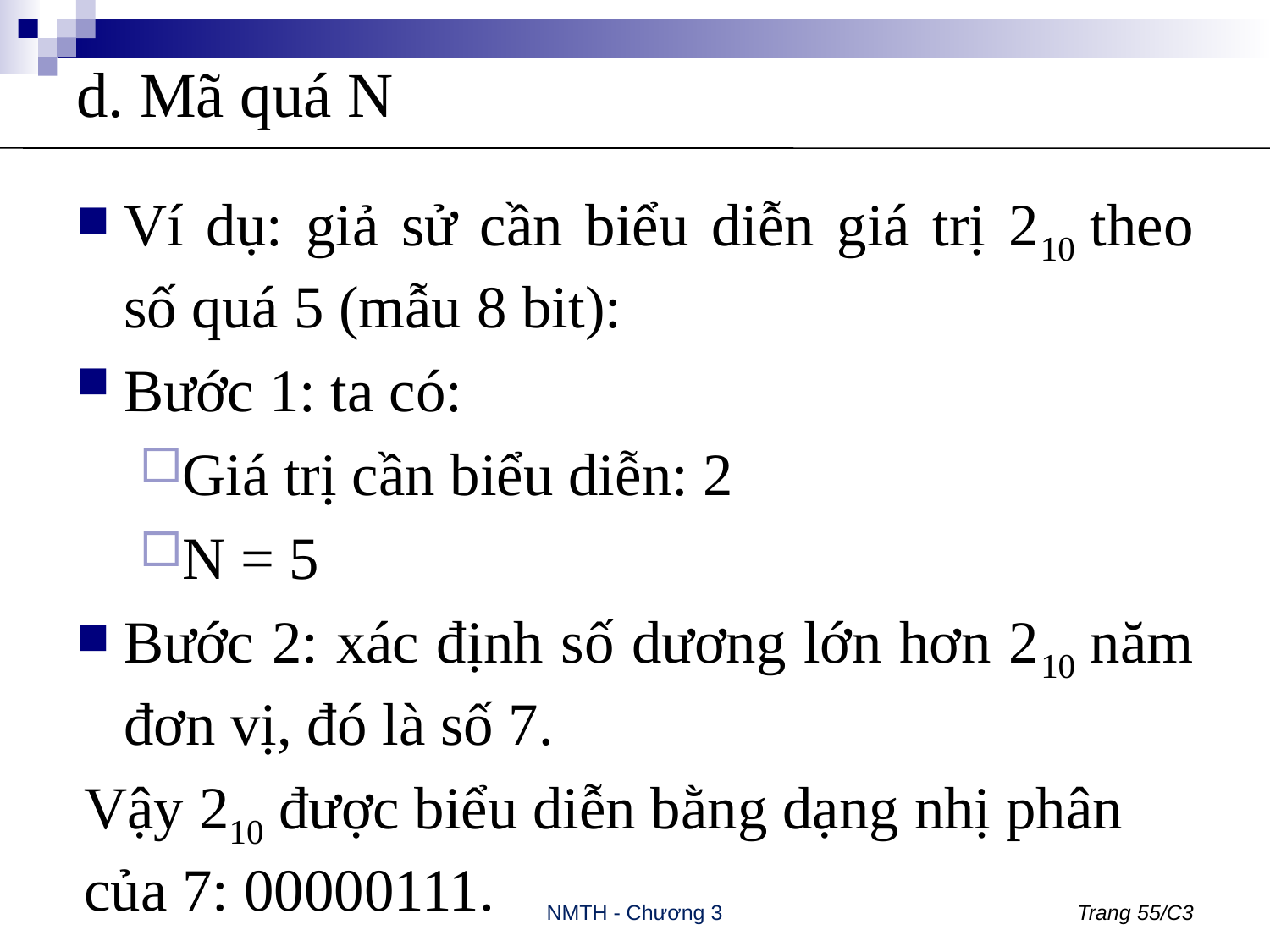

# d. Mã quá N

Ví dụ: giả sử cần biểu diễn giá trị 210 theo số quá 5 (mẫu 8 bit):
Bước 1: ta có:
Giá trị cần biểu diễn: 2
N = 5
Bước 2: xác định số dương lớn hơn 210 năm đơn vị, đó là số 7.
Vậy 210 được biểu diễn bằng dạng nhị phân của 7: 00000111.

NMTH - Chương 3
Trang 55/C3